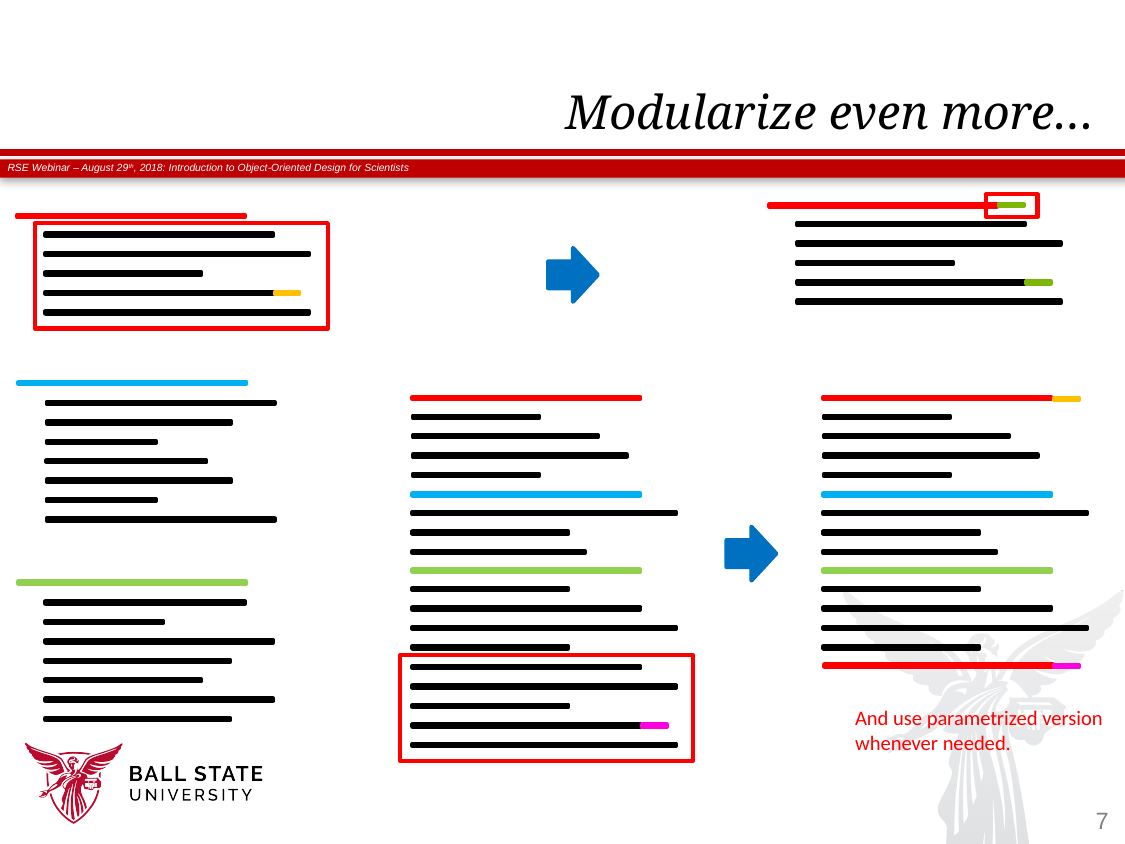

# Modularize even more…

And use parametrized version whenever needed.

7